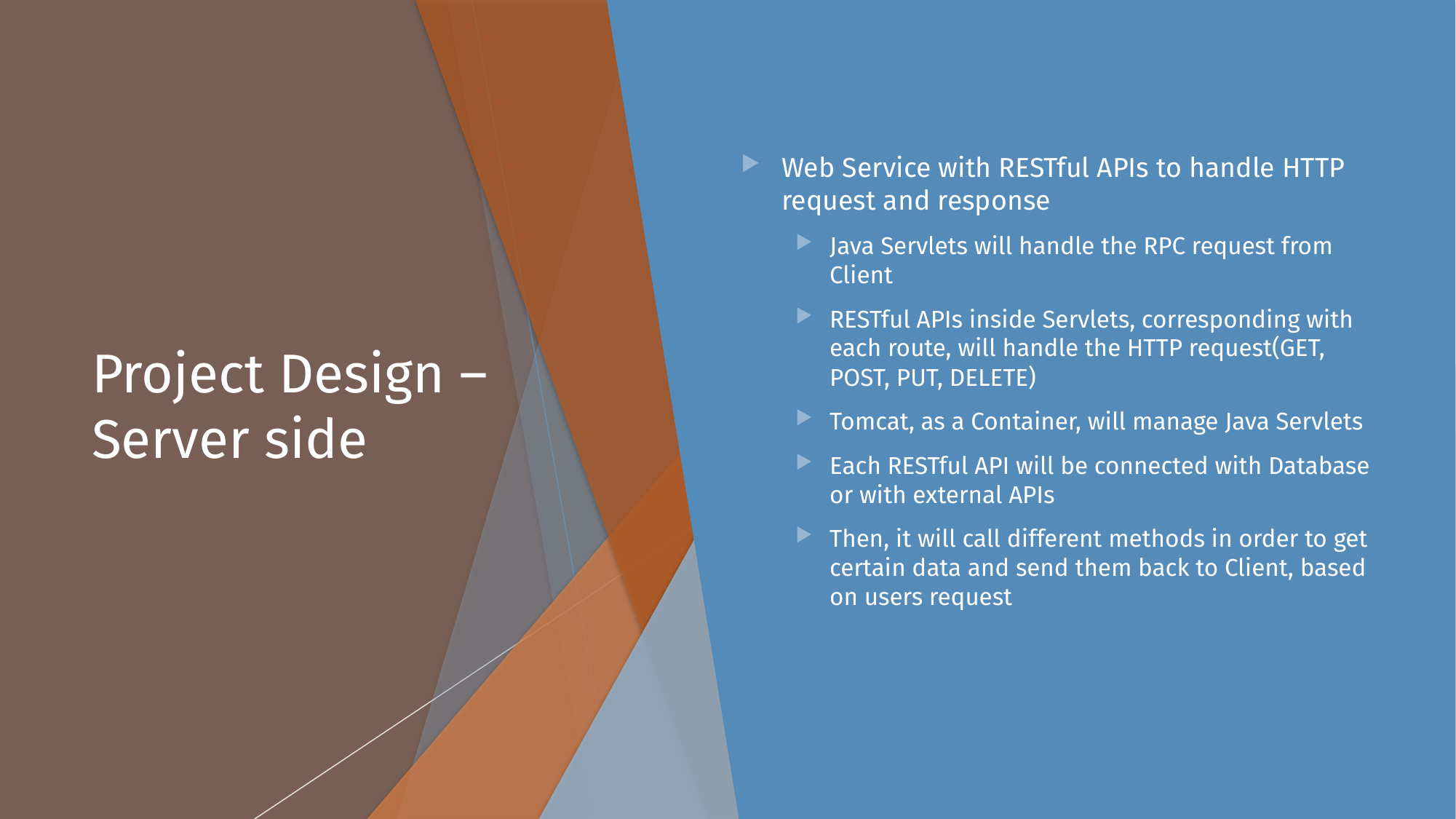

# Project Design – Server side
Web Service with RESTful APIs to handle HTTP request and response
Java Servlets will handle the RPC request from Client
RESTful APIs inside Servlets, corresponding with each route, will handle the HTTP request(GET, POST, PUT, DELETE)
Tomcat, as a Container, will manage Java Servlets
Each RESTful API will be connected with Database or with external APIs
Then, it will call different methods in order to get certain data and send them back to Client, based on users request